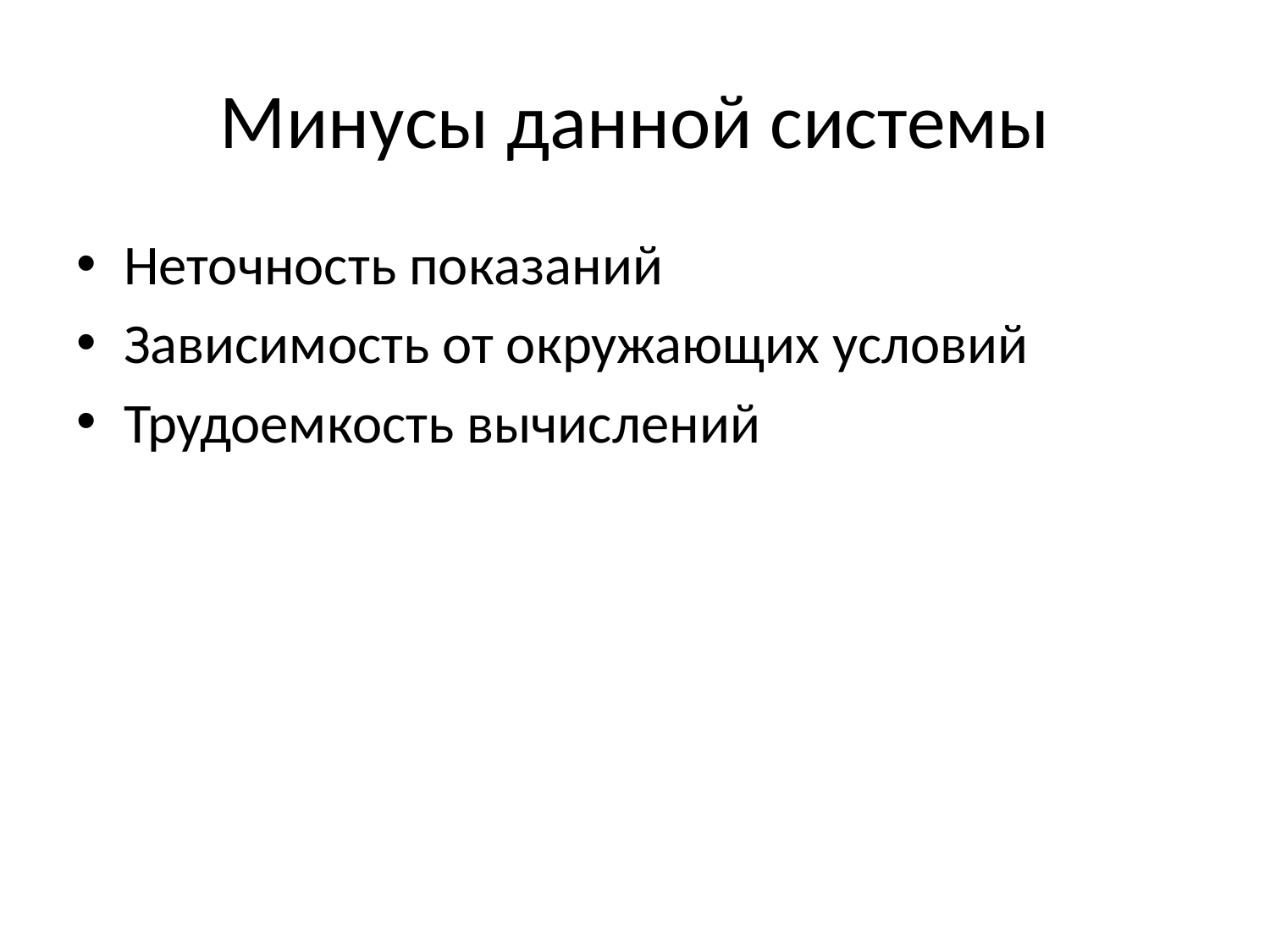

# Минусы данной системы
Неточность показаний
Зависимость от окружающих условий
Трудоемкость вычислений